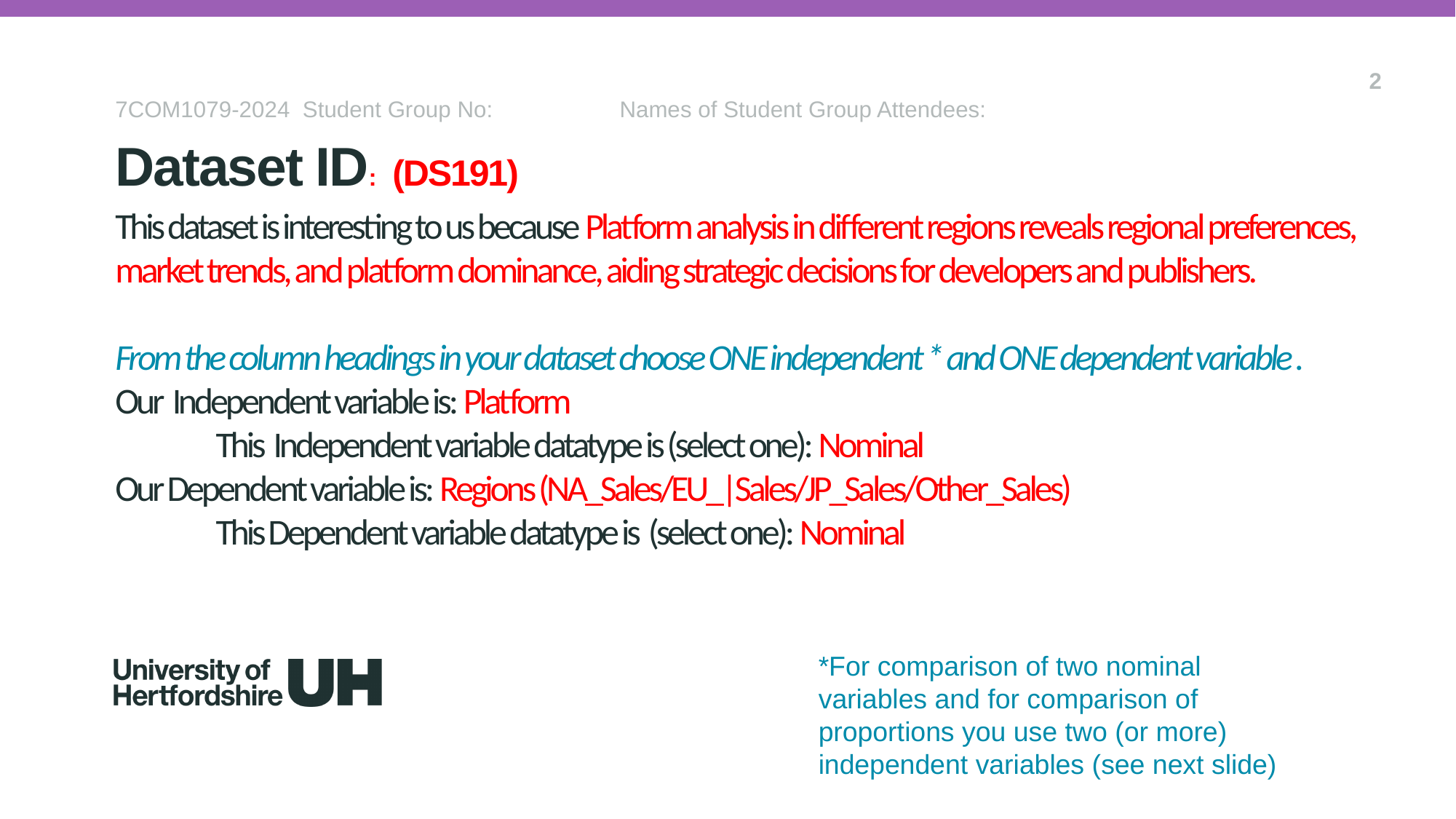

2
7COM1079-2024  Student Group No:                    Names of Student Group Attendees:
Dataset ID:   (DS191)
# This dataset is interesting to us because Platform analysis in different regions reveals regional preferences, market trends, and platform dominance, aiding strategic decisions for developers and publishers. From the column headings in your dataset choose ONE independent * and ONE dependent variable . Our  Independent variable is: Platform This  Independent variable datatype is (select one): Nominal Our Dependent variable is: Regions (NA_Sales/EU_|Sales/JP_Sales/Other_Sales) This Dependent variable datatype is  (select one): Nominal
*For comparison of two nominal variables and for comparison of proportions you use two (or more) independent variables (see next slide)